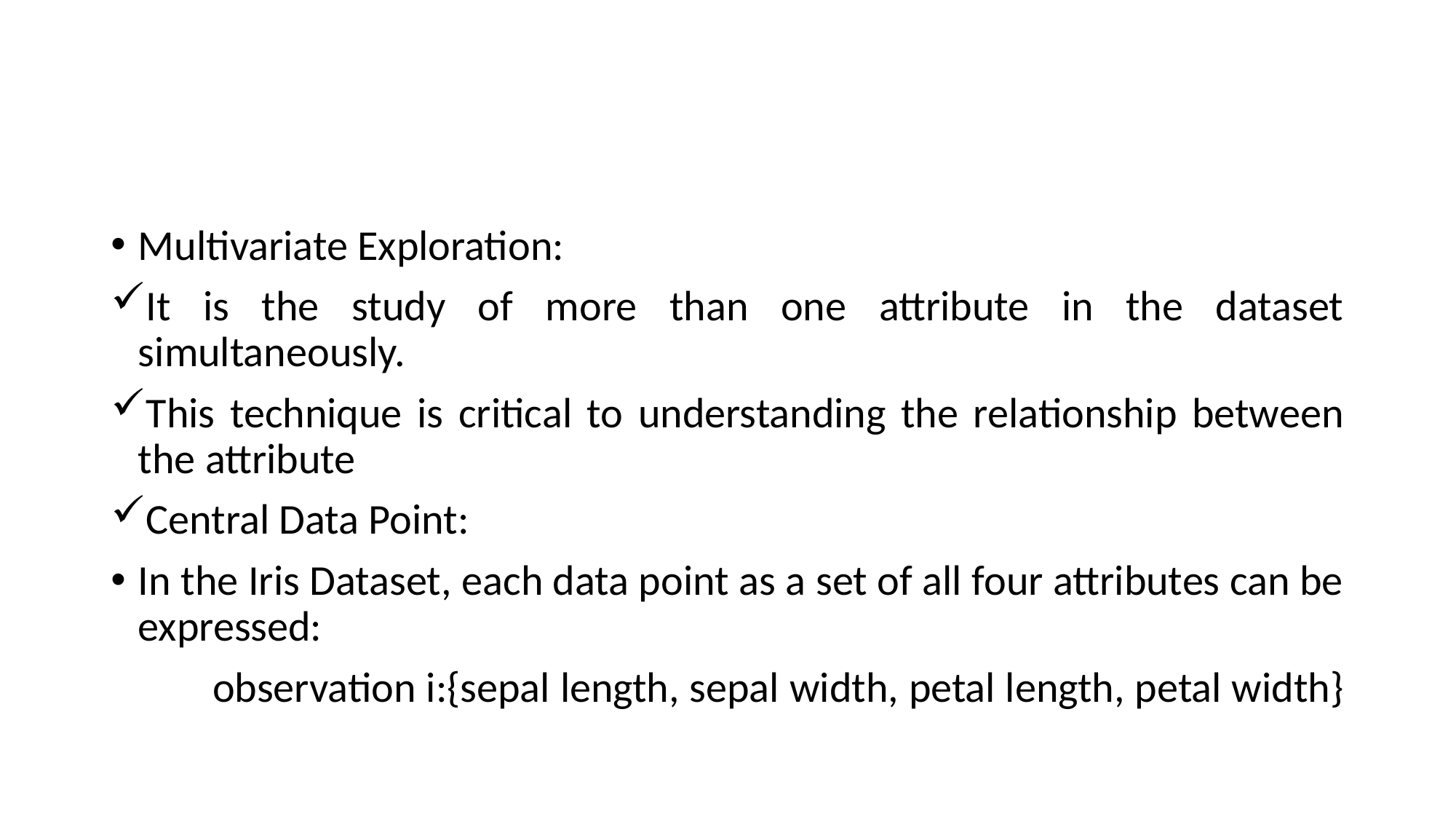

#
Multivariate Exploration:
It is the study of more than one attribute in the dataset simultaneously.
This technique is critical to understanding the relationship between the attribute
Central Data Point:
In the Iris Dataset, each data point as a set of all four attributes can be expressed:
          observation i:{sepal length, sepal width, petal length, petal width}